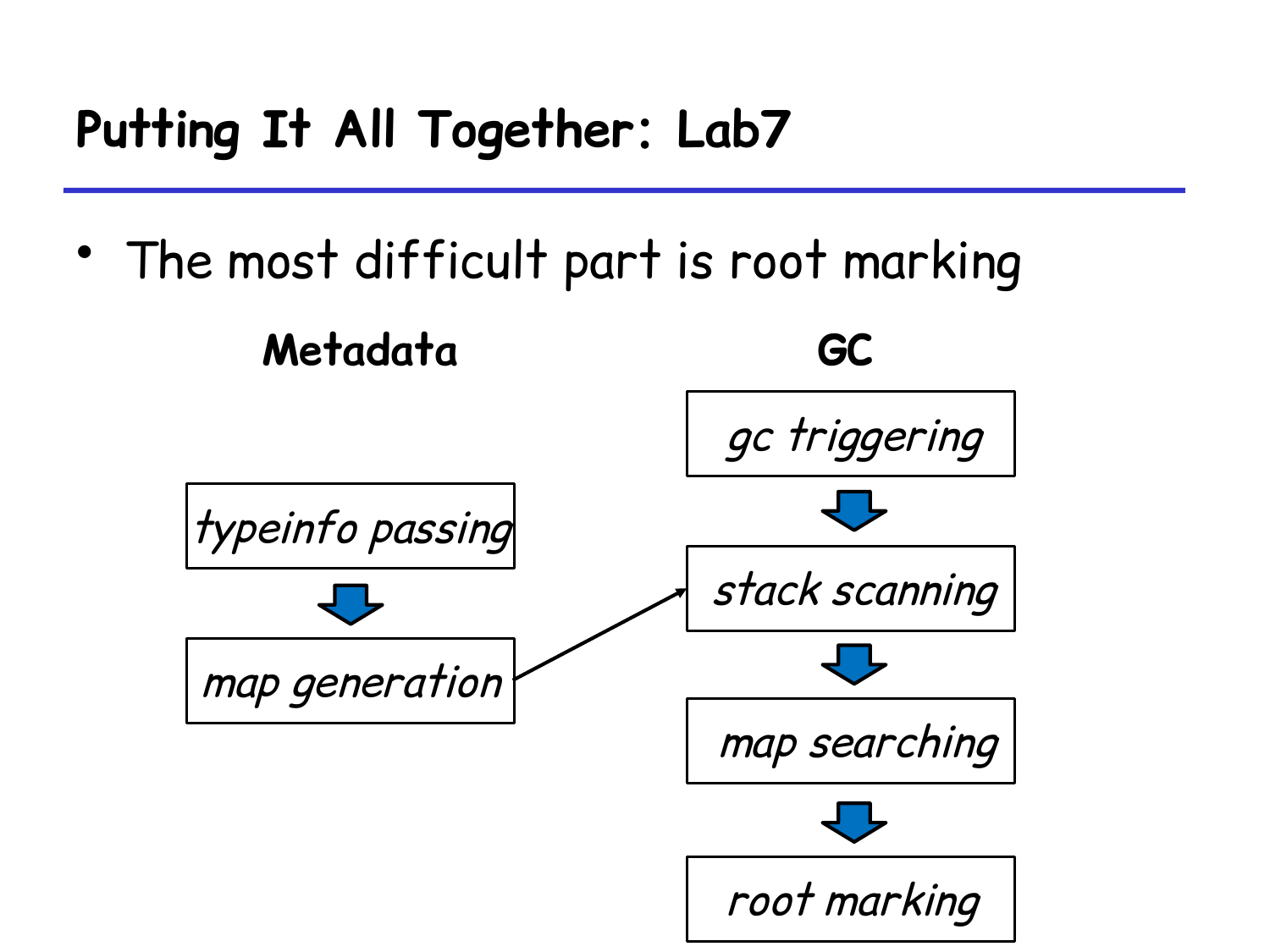

# Putting It All Together: Lab7
The most difficult part is root marking
Metadata
GC

gc triggering

typeinfo passing

stack scanning

map generation

map searching

5

root marking